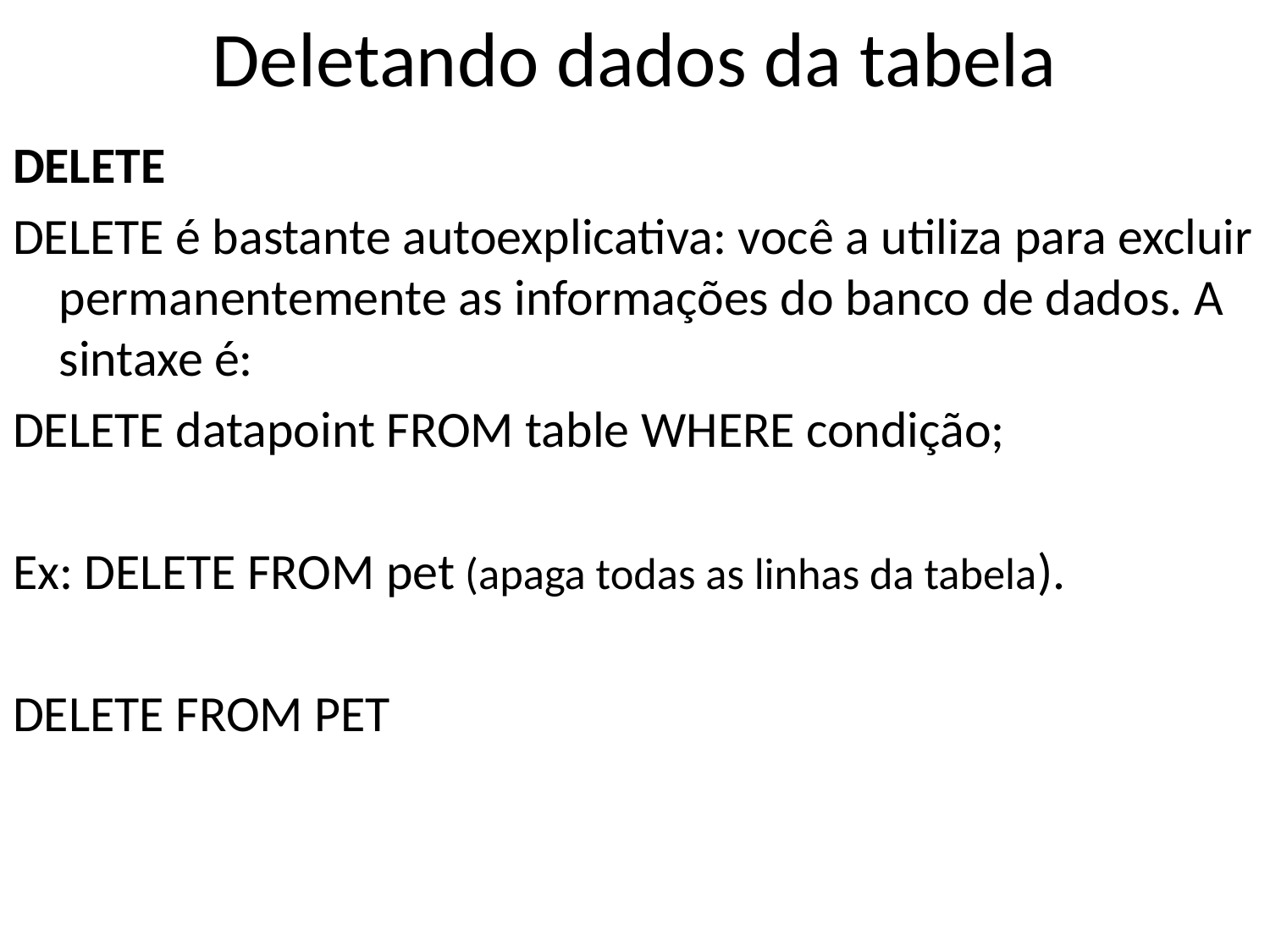

# Deletando dados da tabela
DELETE
DELETE é bastante autoexplicativa: você a utiliza para excluir permanentemente as informações do banco de dados. A sintaxe é:
DELETE datapoint FROM table WHERE condição;

Ex: DELETE FROM pet (apaga todas as linhas da tabela).

DELETE FROM PET